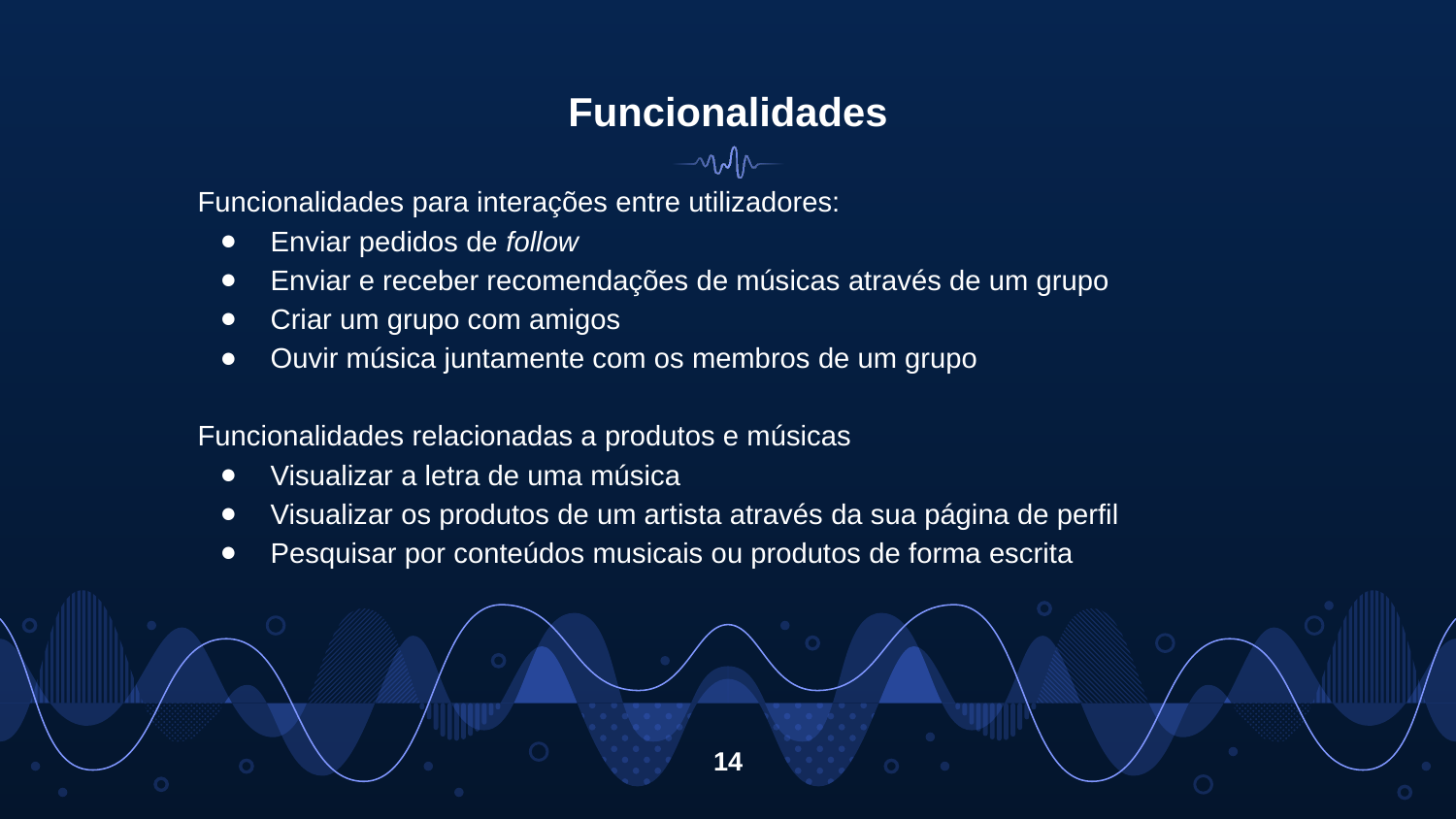

# Funcionalidades
Funcionalidades para interações entre utilizadores:
Enviar pedidos de follow
Enviar e receber recomendações de músicas através de um grupo
Criar um grupo com amigos
Ouvir música juntamente com os membros de um grupo

Funcionalidades relacionadas a produtos e músicas
Visualizar a letra de uma música
Visualizar os produtos de um artista através da sua página de perfil
Pesquisar por conteúdos musicais ou produtos de forma escrita
14